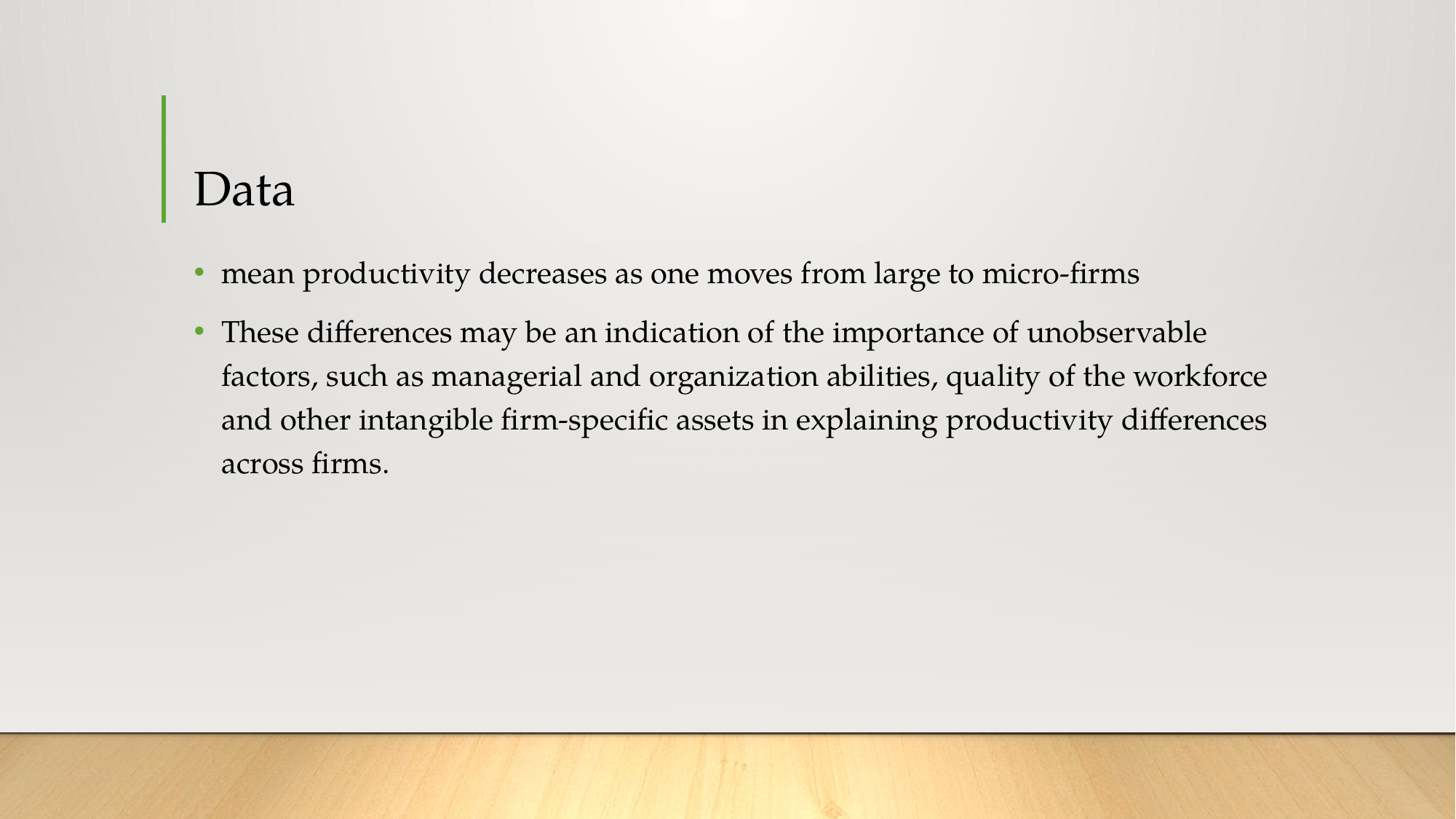

# Data
mean productivity decreases as one moves from large to micro-firms
These differences may be an indication of the importance of unobservable factors, such as managerial and organization abilities, quality of the workforce and other intangible firm-specific assets in explaining productivity differences across firms.